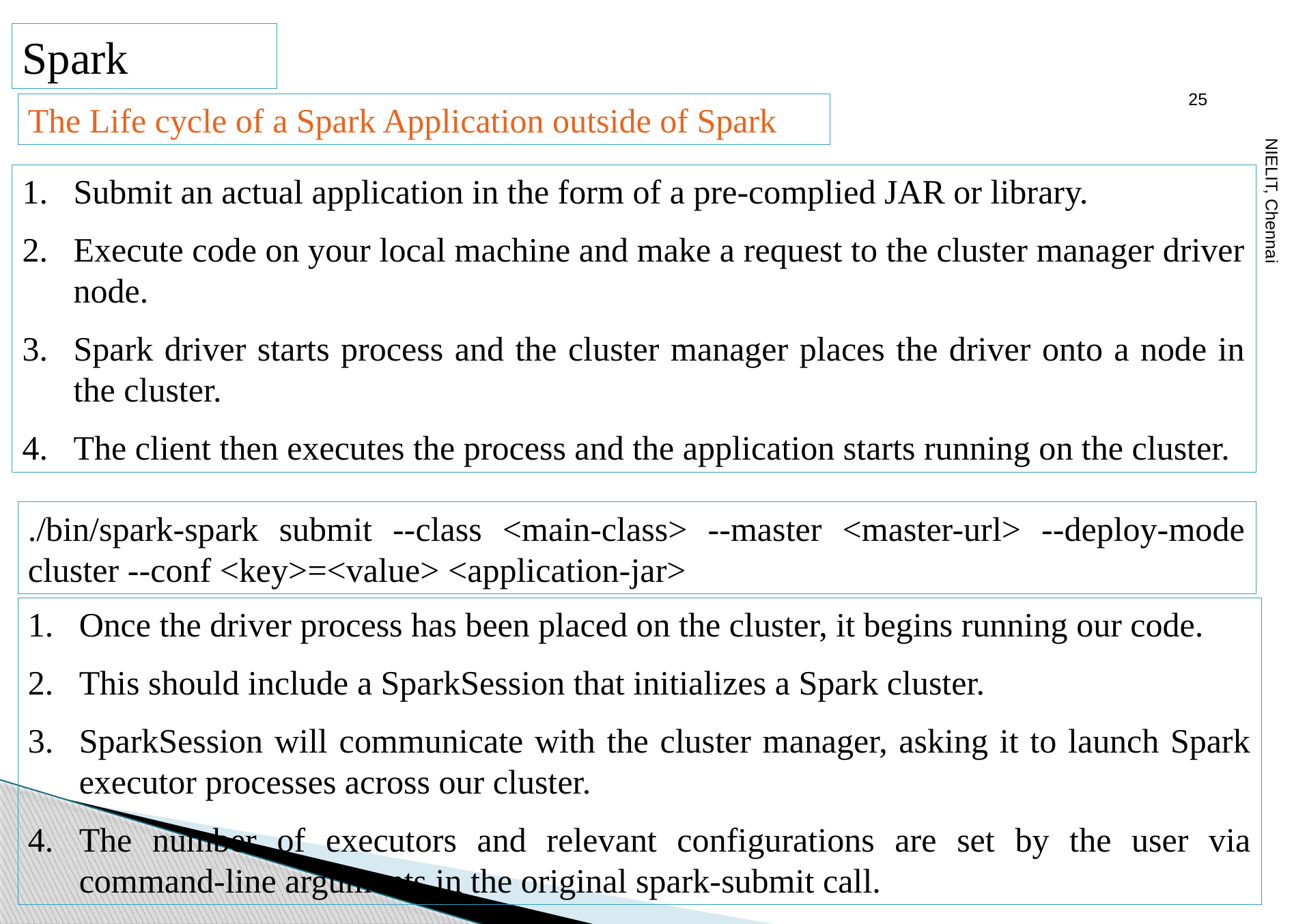

25
Spark
The Life cycle of a Spark Application outside of Spark
Submit an actual application in the form of a pre-complied JAR or library.
Execute code on your local machine and make a request to the cluster manager driver node.
Spark driver starts process and the cluster manager places the driver onto a node in the cluster.
The client then executes the process and the application starts running on the cluster.
NIELIT, Chennai
./bin/spark-spark submit --class <main-class> --master <master-url> --deploy-mode cluster --conf <key>=<value> <application-jar>
Once the driver process has been placed on the cluster, it begins running our code.
This should include a SparkSession that initializes a Spark cluster.
SparkSession will communicate with the cluster manager, asking it to launch Spark executor processes across our cluster.
The number of executors and relevant configurations are set by the user via command-line arguments in the original spark-submit call.